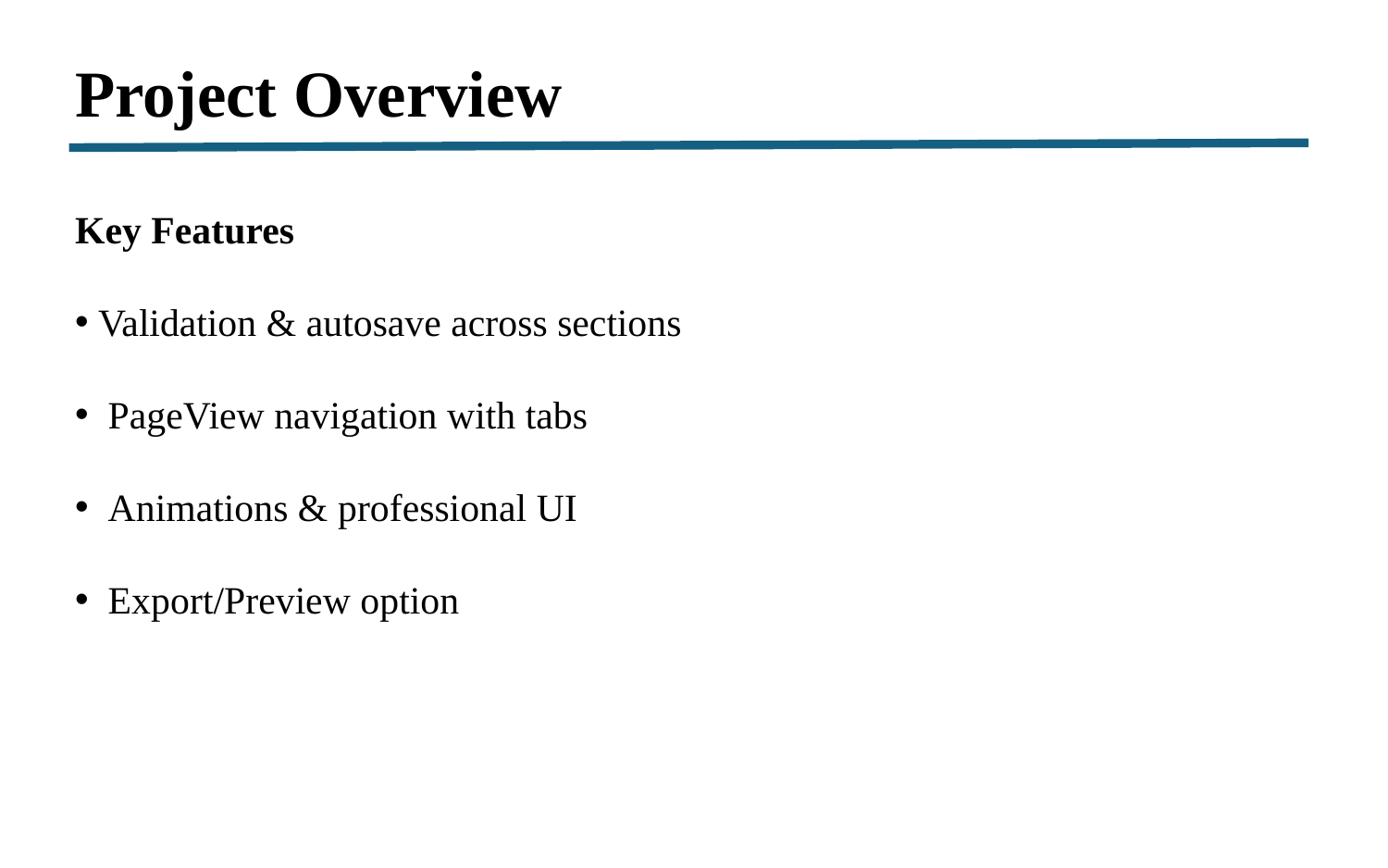

Project Overview
Key Features

 Validation & autosave across sections

  PageView navigation with tabs

  Animations & professional UI

  Export/Preview option